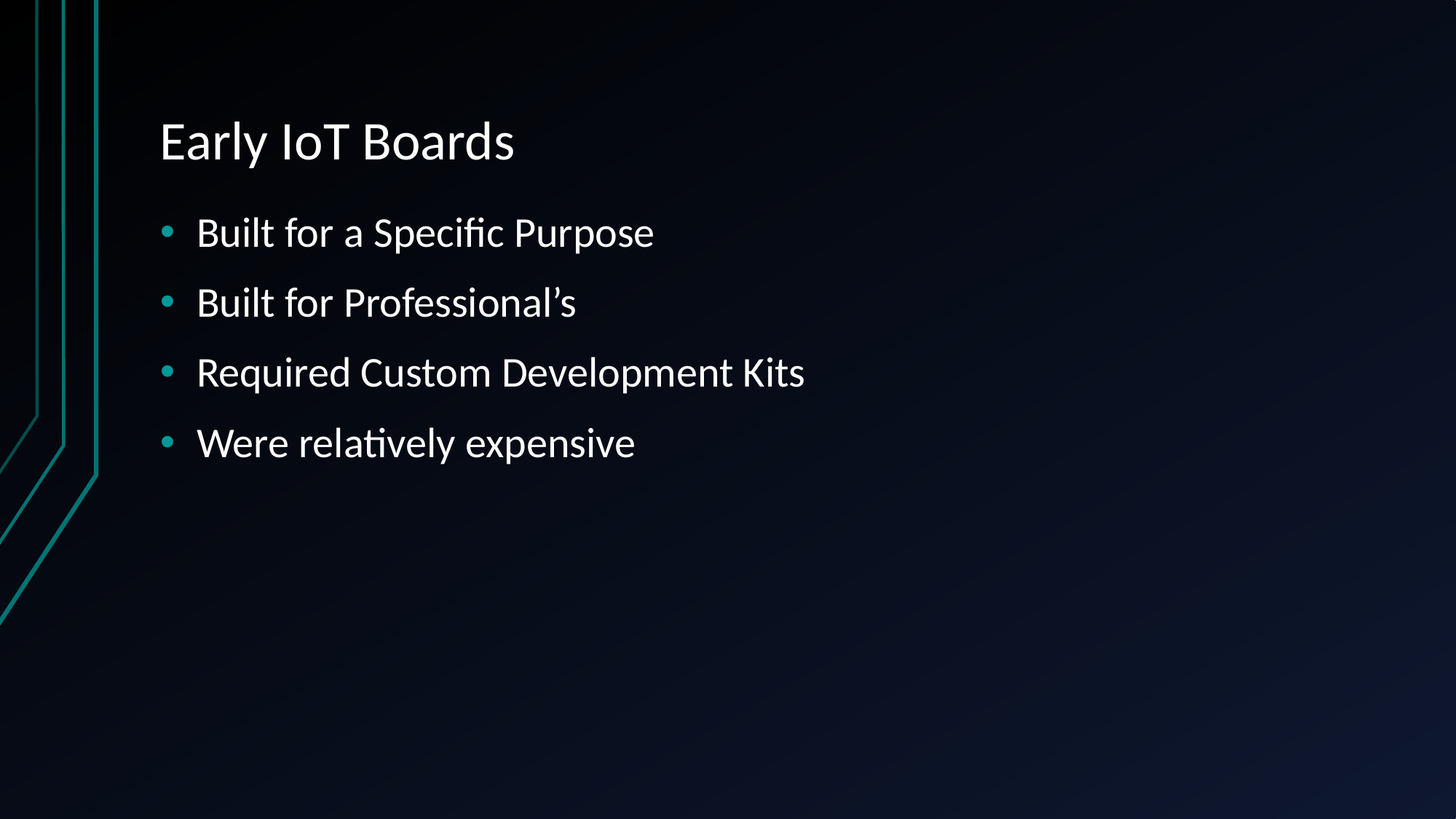

# Early IoT Boards
Built for a Specific Purpose
Built for Professional’s
Required Custom Development Kits
Were relatively expensive